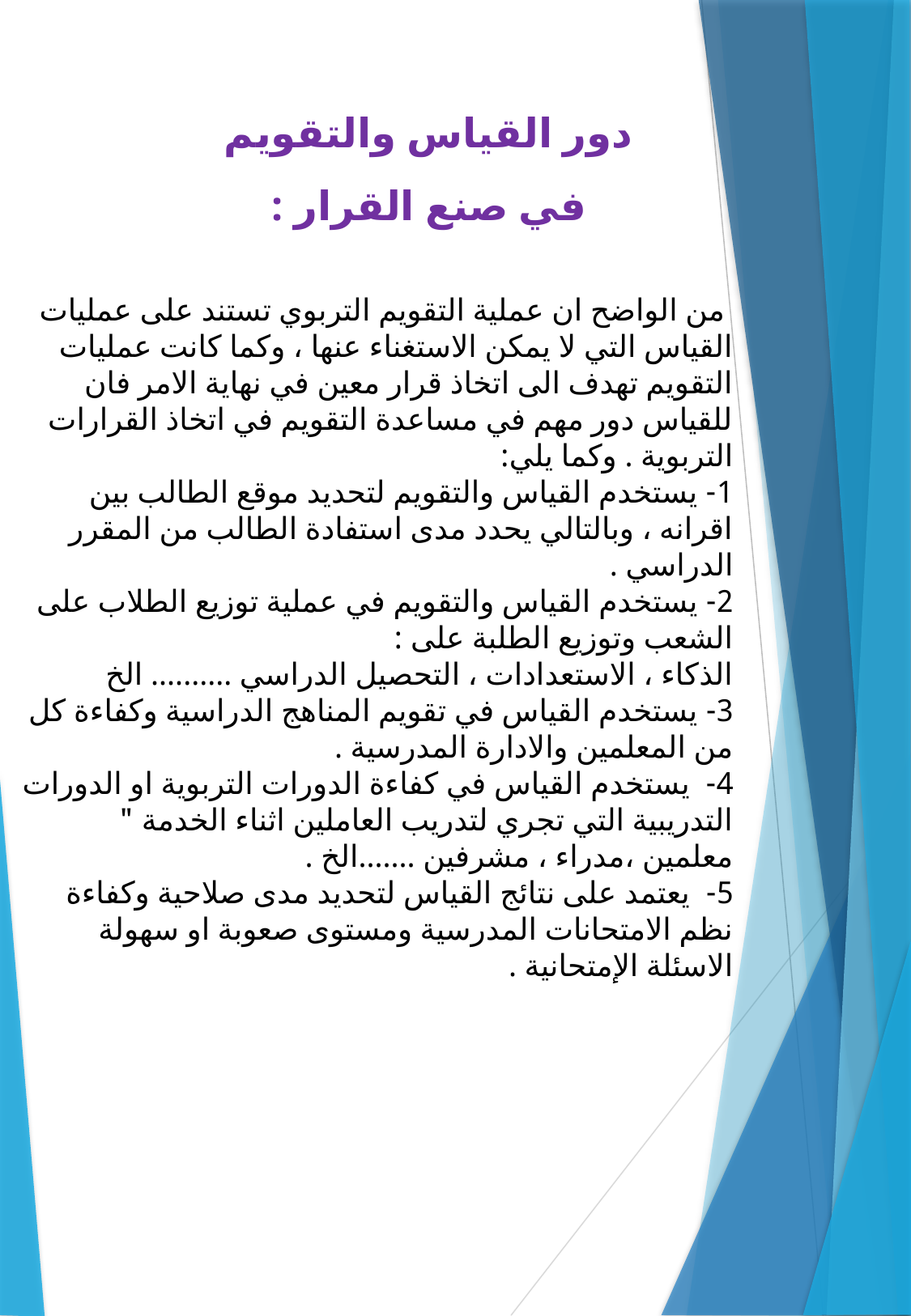

دور القياس والتقويم
 في صنع القرار :

 من الواضح ان عملية التقويم التربوي تستند على عمليات القياس التي لا يمكن الاستغناء عنها ، وكما كانت عمليات التقويم تهدف الى اتخاذ قرار معين في نهاية الامر فان للقياس دور مهم في مساعدة التقويم في اتخاذ القرارات التربوية . وكما يلي:
1- يستخدم القياس والتقويم لتحديد موقع الطالب بين اقرانه ، وبالتالي يحدد مدى استفادة الطالب من المقرر الدراسي .
2- يستخدم القياس والتقويم في عملية توزيع الطلاب على الشعب وتوزيع الطلبة على :
الذكاء ، الاستعدادات ، التحصيل الدراسي .......... الخ
3- يستخدم القياس في تقويم المناهج الدراسية وكفاءة كل من المعلمين والادارة المدرسية .
4-  يستخدم القياس في كفاءة الدورات التربوية او الدورات التدريبية التي تجري لتدريب العاملين اثناء الخدمة " معلمين ،مدراء ، مشرفين .......الخ .
5-  يعتمد على نتائج القياس لتحديد مدى صلاحية وكفاءة نظم الامتحانات المدرسية ومستوى صعوبة او سهولة الاسئلة الإمتحانية .